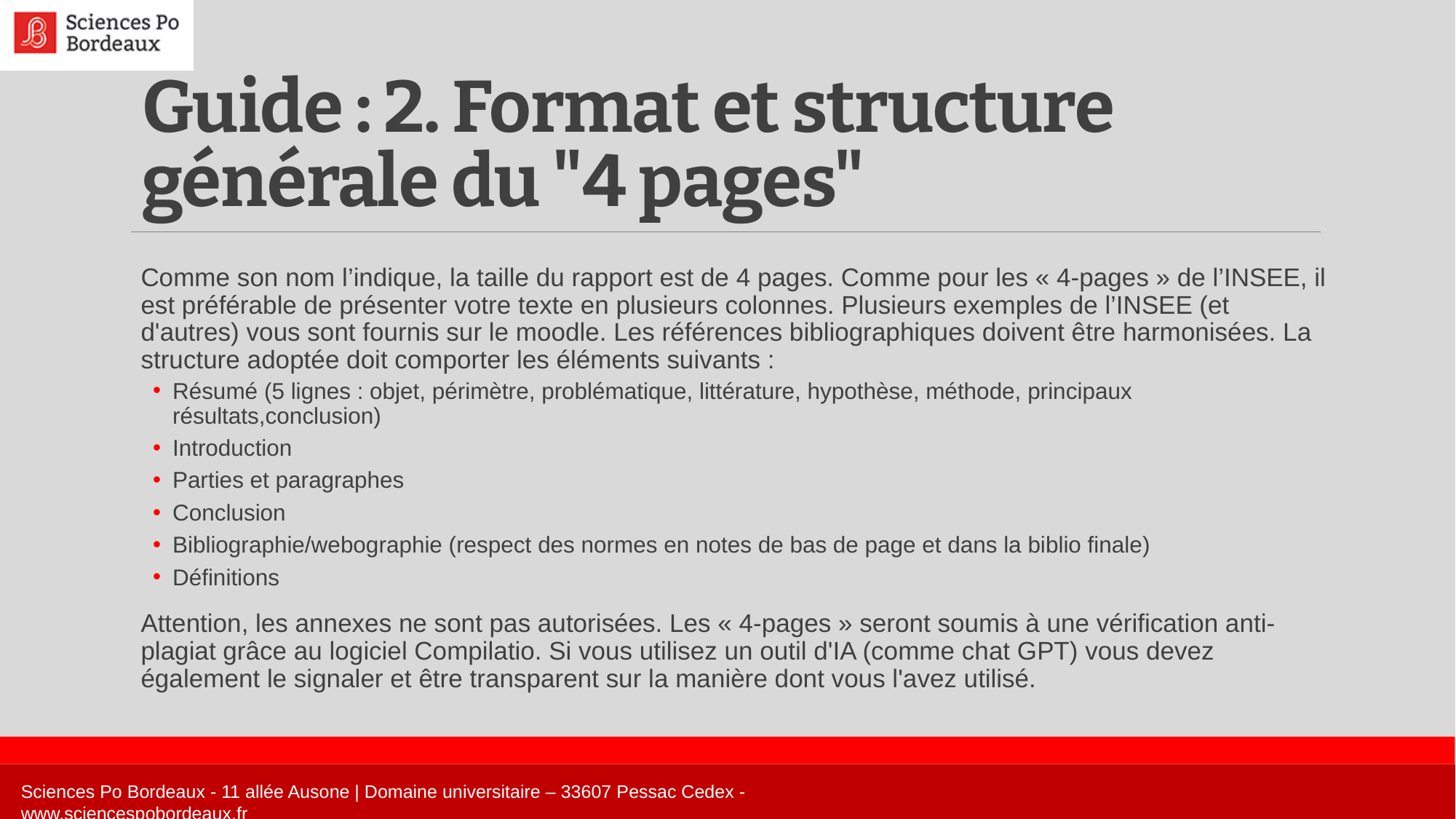

# Guide : 2. Format et structure générale du "4 pages"
Comme son nom l’indique, la taille du rapport est de 4 pages. Comme pour les « 4-pages » de l’INSEE, il est préférable de présenter votre texte en plusieurs colonnes. Plusieurs exemples de l’INSEE (et d'autres) vous sont fournis sur le moodle. Les références bibliographiques doivent être harmonisées. La structure adoptée doit comporter les éléments suivants :
Résumé (5 lignes : objet, périmètre, problématique, littérature, hypothèse, méthode, principaux résultats,conclusion)
Introduction
Parties et paragraphes
Conclusion
Bibliographie/webographie (respect des normes en notes de bas de page et dans la biblio finale)
Définitions
Attention, les annexes ne sont pas autorisées. Les « 4-pages » seront soumis à une vérification anti-plagiat grâce au logiciel Compilatio. Si vous utilisez un outil d'IA (comme chat GPT) vous devez également le signaler et être transparent sur la manière dont vous l'avez utilisé.